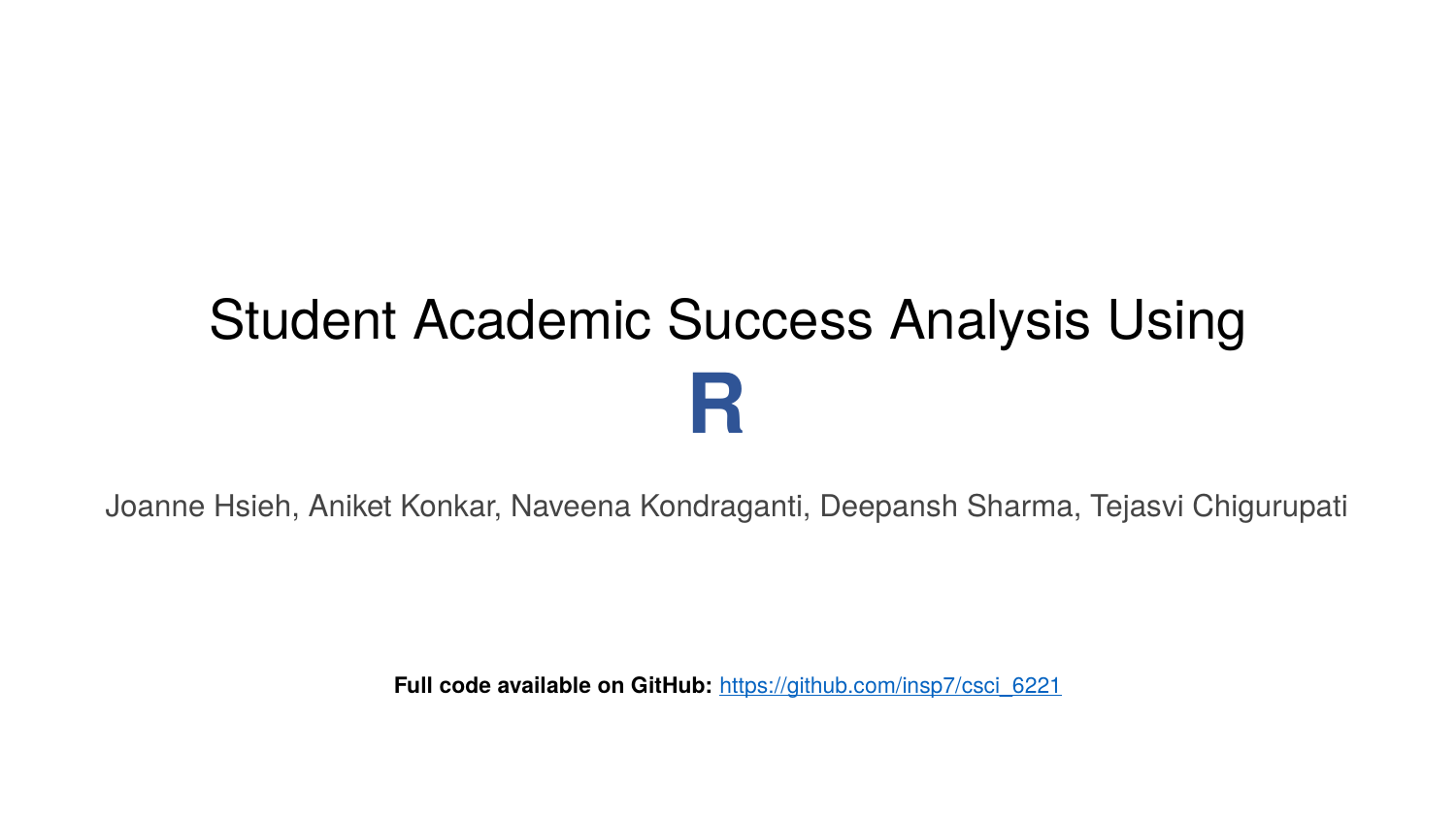

# Student Academic Success Analysis Using
R
Joanne Hsieh, Aniket Konkar, Naveena Kondraganti, Deepansh Sharma, Tejasvi Chigurupati
Full code available on GitHub: https://github.com/insp7/csci_6221